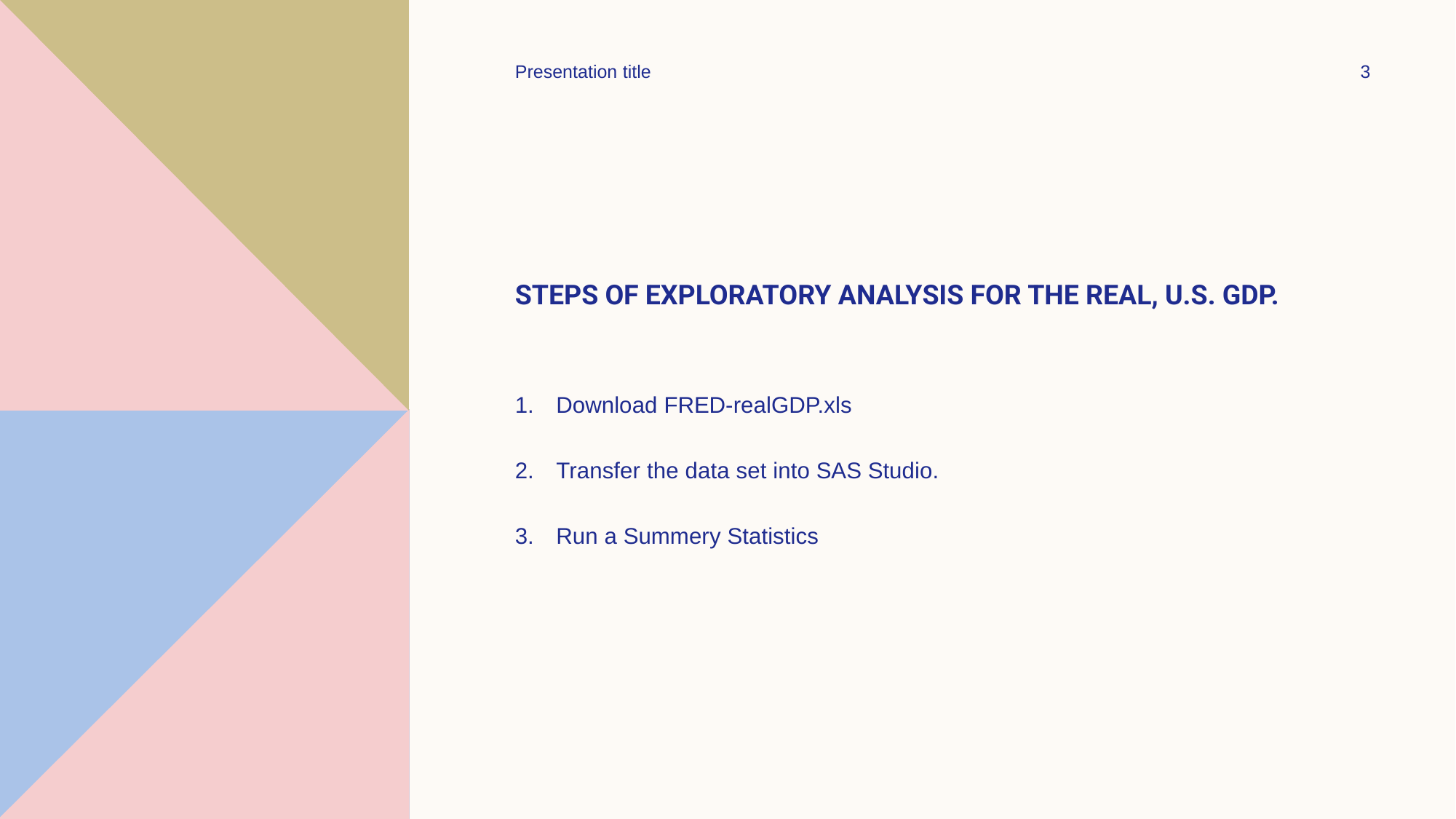

Presentation title
3
# Steps of exploratory analysis for the real, U.S. GDP.
Download FRED-realGDP.xls

Transfer the data set into SAS Studio.

Run a Summery Statistics